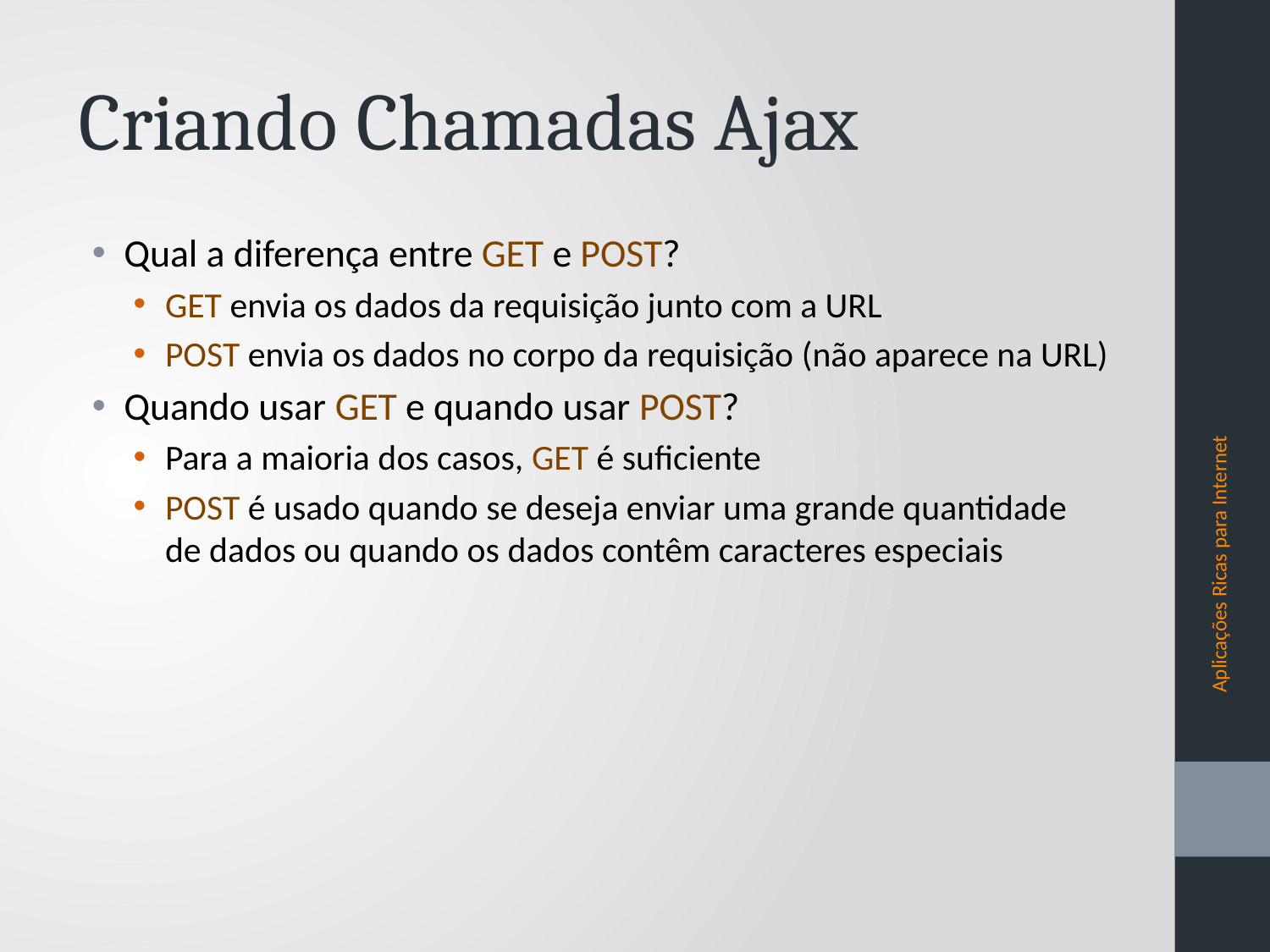

# Criando Chamadas Ajax
Qual a diferença entre GET e POST?
GET envia os dados da requisição junto com a URL
POST envia os dados no corpo da requisição (não aparece na URL)
Quando usar GET e quando usar POST?
Para a maioria dos casos, GET é suficiente
POST é usado quando se deseja enviar uma grande quantidade de dados ou quando os dados contêm caracteres especiais
Aplicações Ricas para Internet